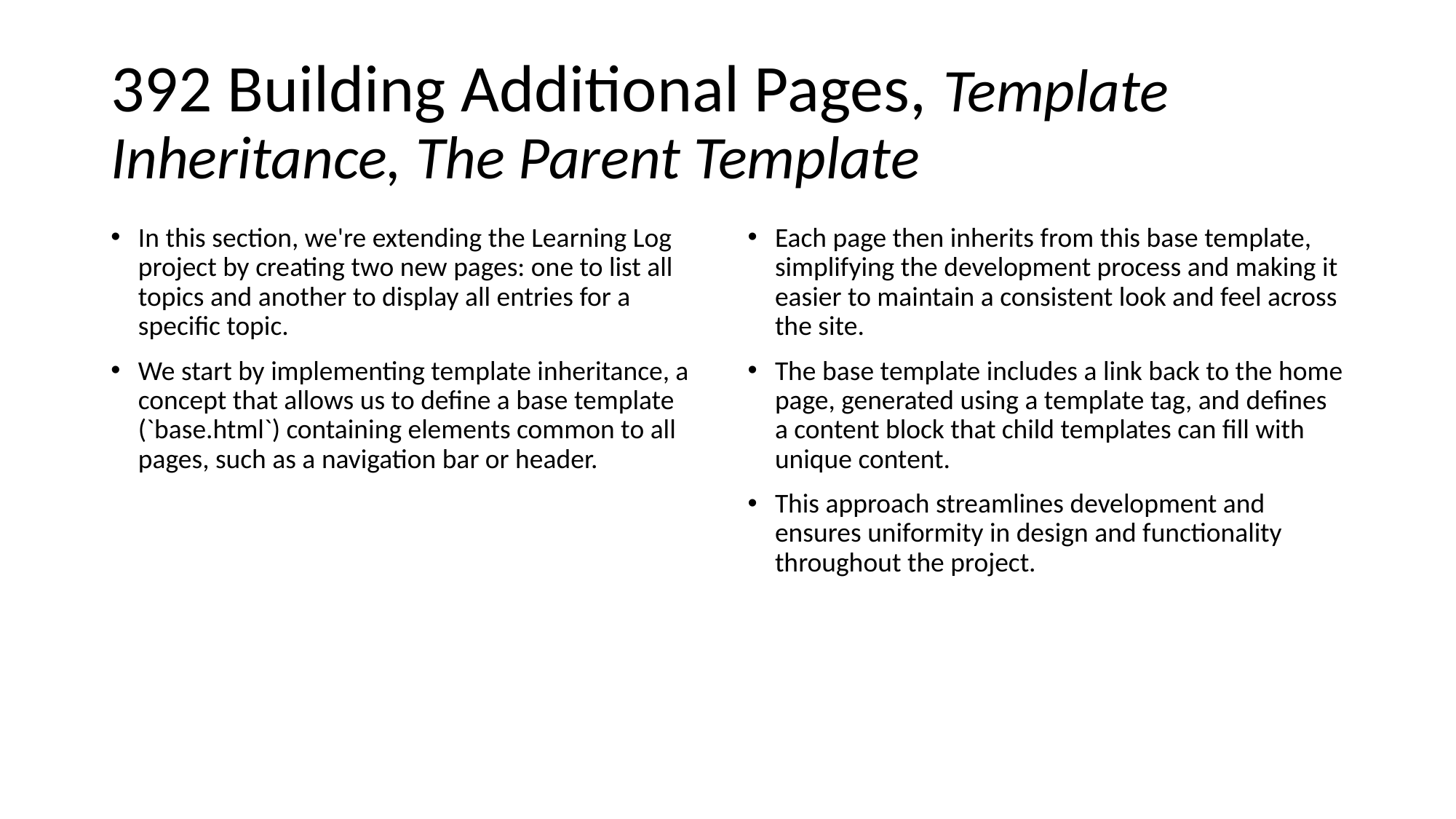

# 392 Building Additional Pages, Template Inheritance, The Parent Template
In this section, we're extending the Learning Log project by creating two new pages: one to list all topics and another to display all entries for a specific topic.
We start by implementing template inheritance, a concept that allows us to define a base template (`base.html`) containing elements common to all pages, such as a navigation bar or header.

Each page then inherits from this base template, simplifying the development process and making it easier to maintain a consistent look and feel across the site.
The base template includes a link back to the home page, generated using a template tag, and defines a content block that child templates can fill with unique content.
This approach streamlines development and ensures uniformity in design and functionality throughout the project.